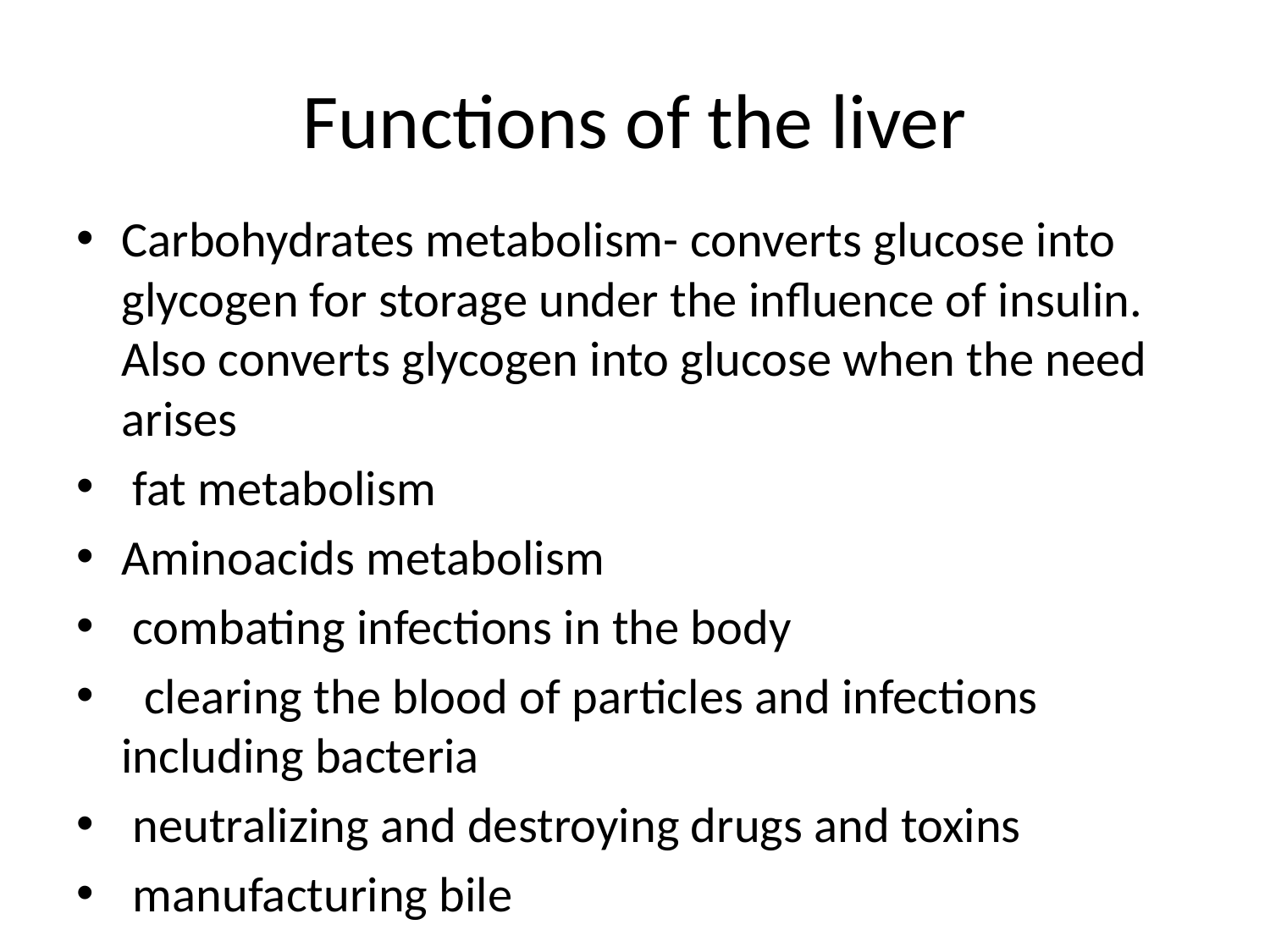

# Functions of the liver
Carbohydrates metabolism- converts glucose into glycogen for storage under the influence of insulin. Also converts glycogen into glucose when the need arises
 fat metabolism
Aminoacids metabolism
 combating infections in the body
  clearing the blood of particles and infections including bacteria
 neutralizing and destroying drugs and toxins
 manufacturing bile